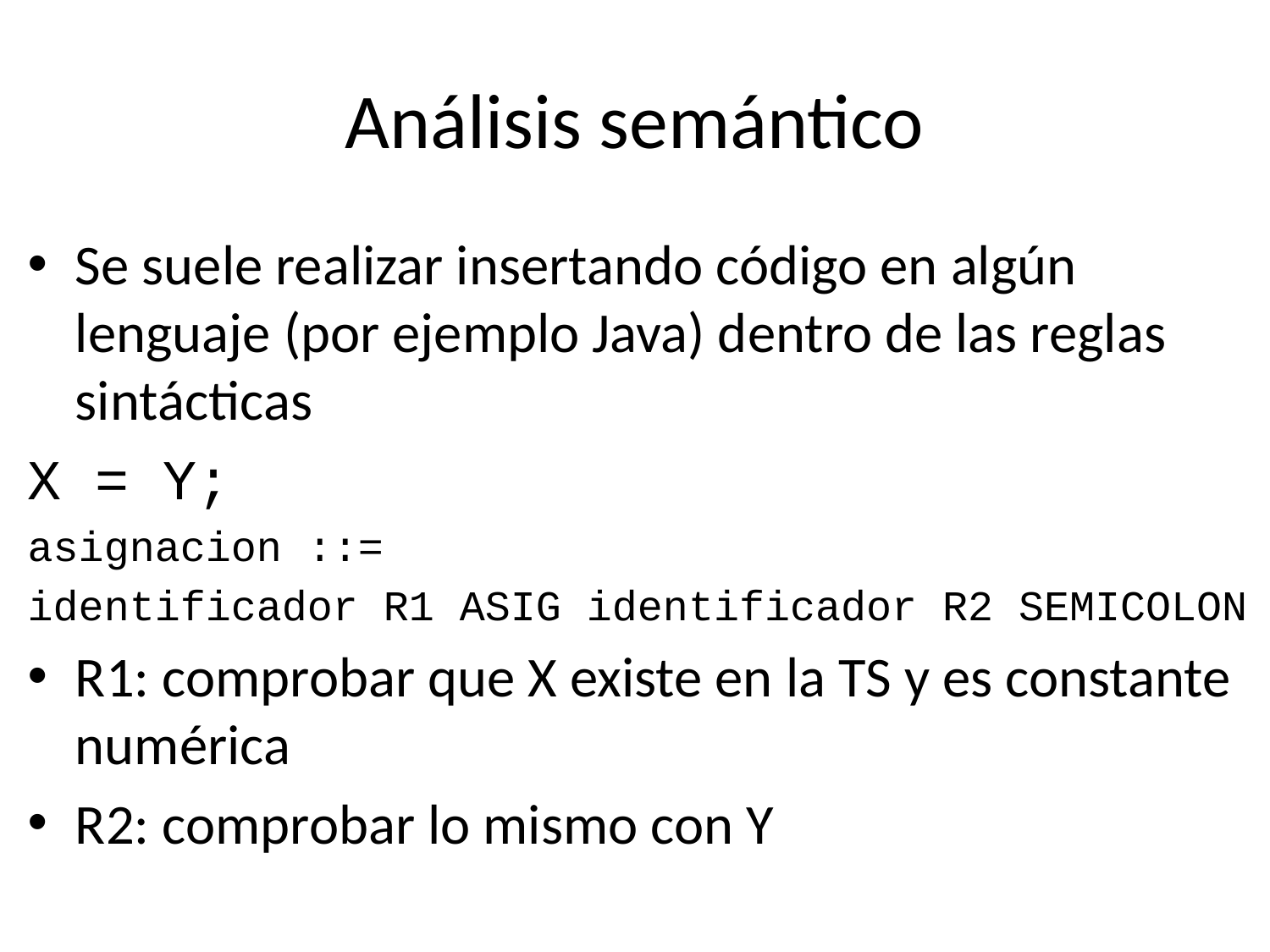

# Análisis semántico
Se suele realizar insertando código en algún lenguaje (por ejemplo Java) dentro de las reglas sintácticas
X = Y;
asignacion ::=
identificador R1 ASIG identificador R2 SEMICOLON
R1: comprobar que X existe en la TS y es constante numérica
R2: comprobar lo mismo con Y